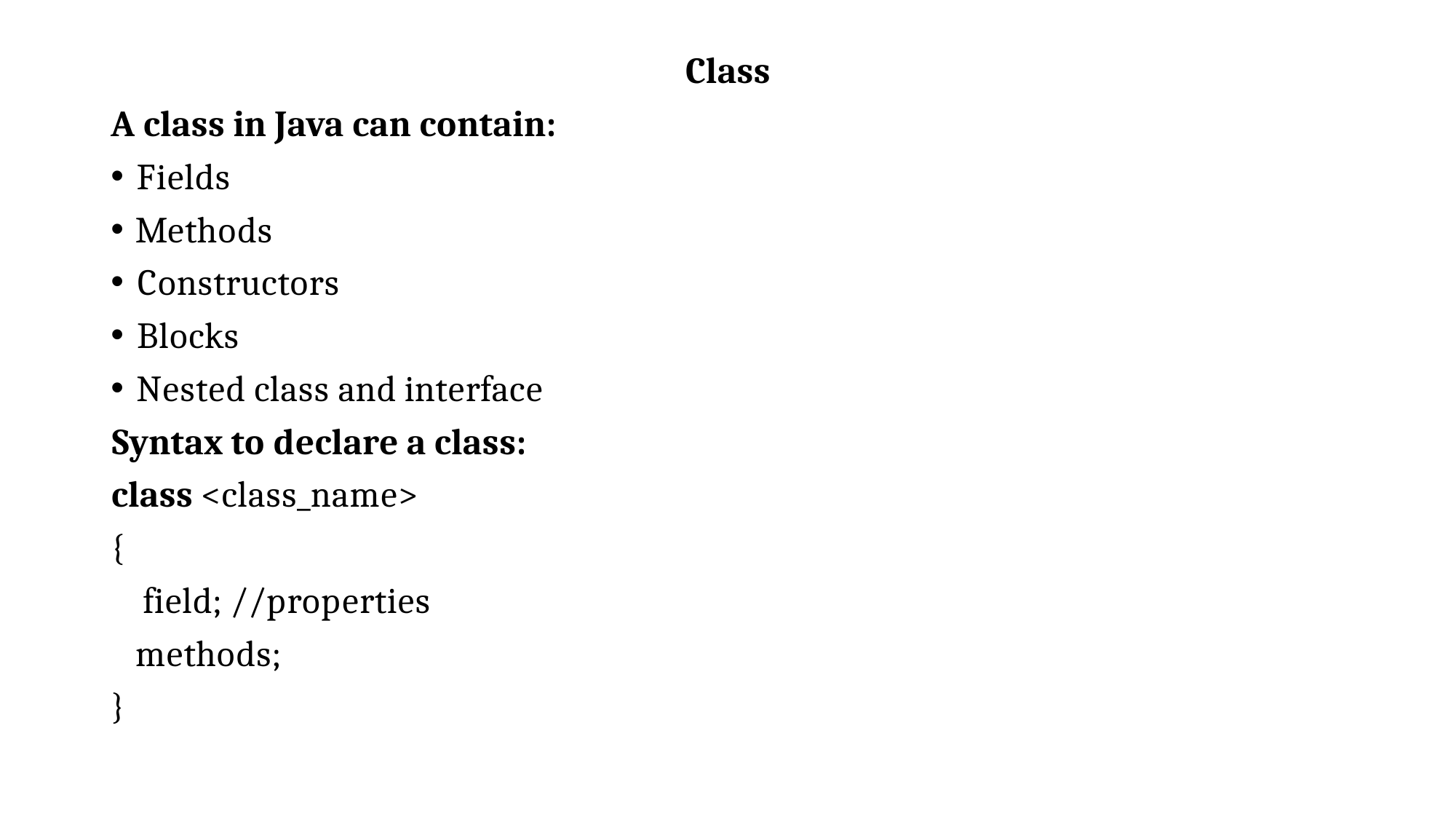

Class
A class in Java can contain:
Fields
Methods
Constructors
Blocks
Nested class and interface
Syntax to declare a class:
class <class_name>
{
    field; //properties
   methods;
}